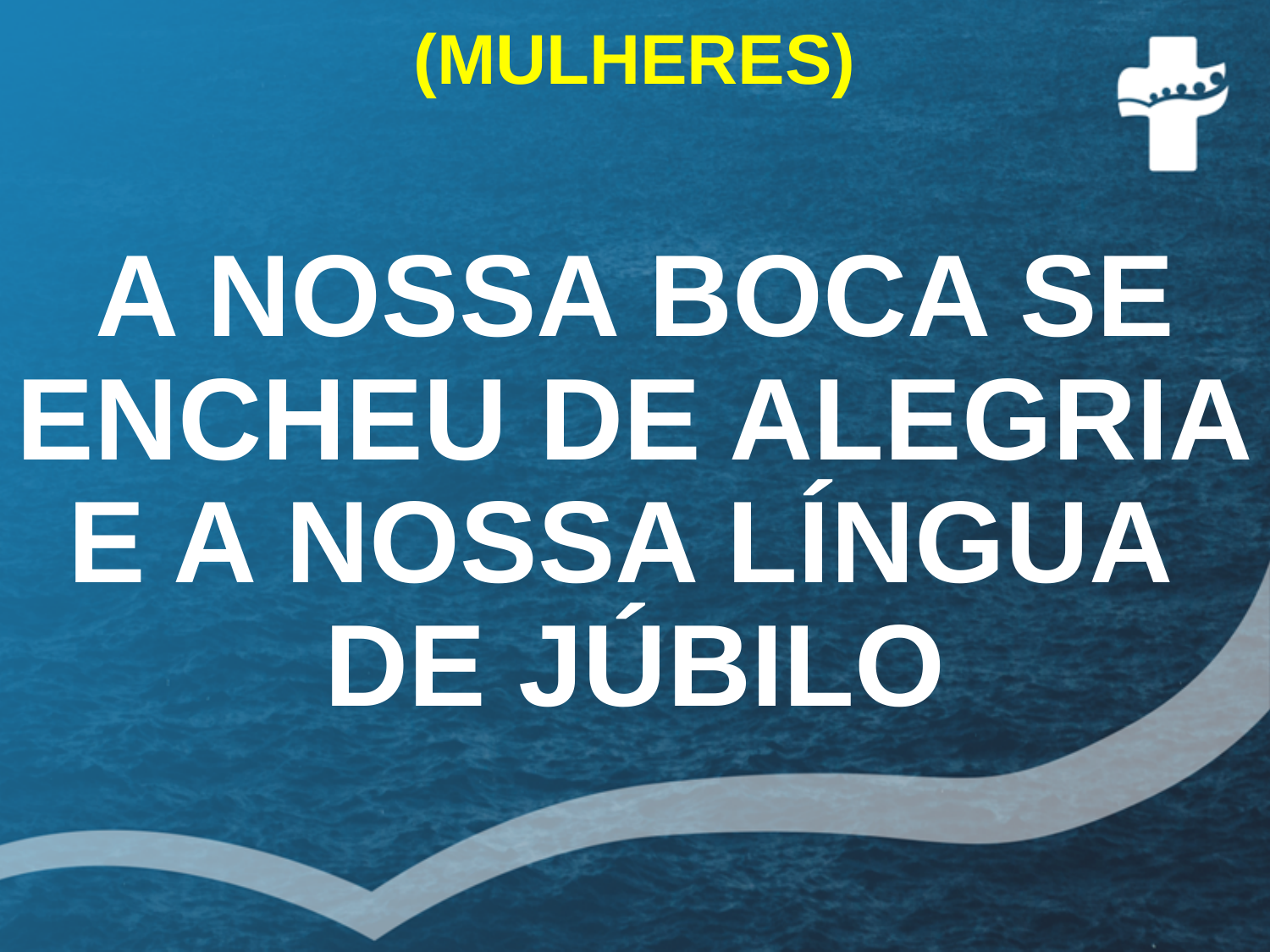

(MULHERES)
A NOSSA BOCA SE ENCHEU DE ALEGRIA
E A NOSSA LÍNGUA
DE JÚBILO